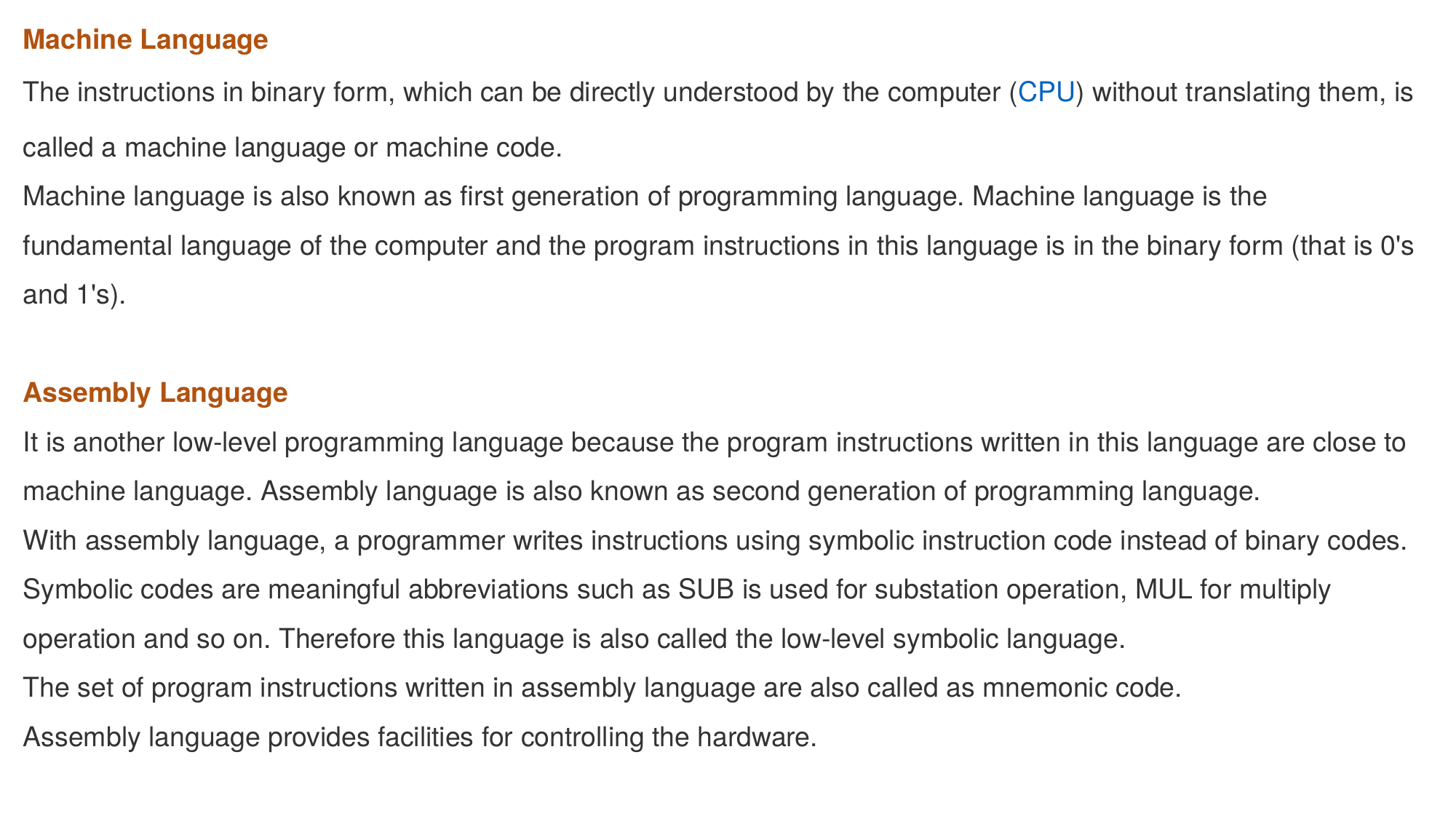

Machine Language
The instructions in binary form, which can be directly understood by the computer (CPU) without translating them, is called a machine language or machine code.
Machine language is also known as first generation of programming language. Machine language is the fundamental language of the computer and the program instructions in this language is in the binary form (that is 0's and 1's).

Assembly Language
It is another low-level programming language because the program instructions written in this language are close to machine language. Assembly language is also known as second generation of programming language.
With assembly language, a programmer writes instructions using symbolic instruction code instead of binary codes.
Symbolic codes are meaningful abbreviations such as SUB is used for substation operation, MUL for multiply operation and so on. Therefore this language is also called the low-level symbolic language.
The set of program instructions written in assembly language are also called as mnemonic code.
Assembly language provides facilities for controlling the hardware.